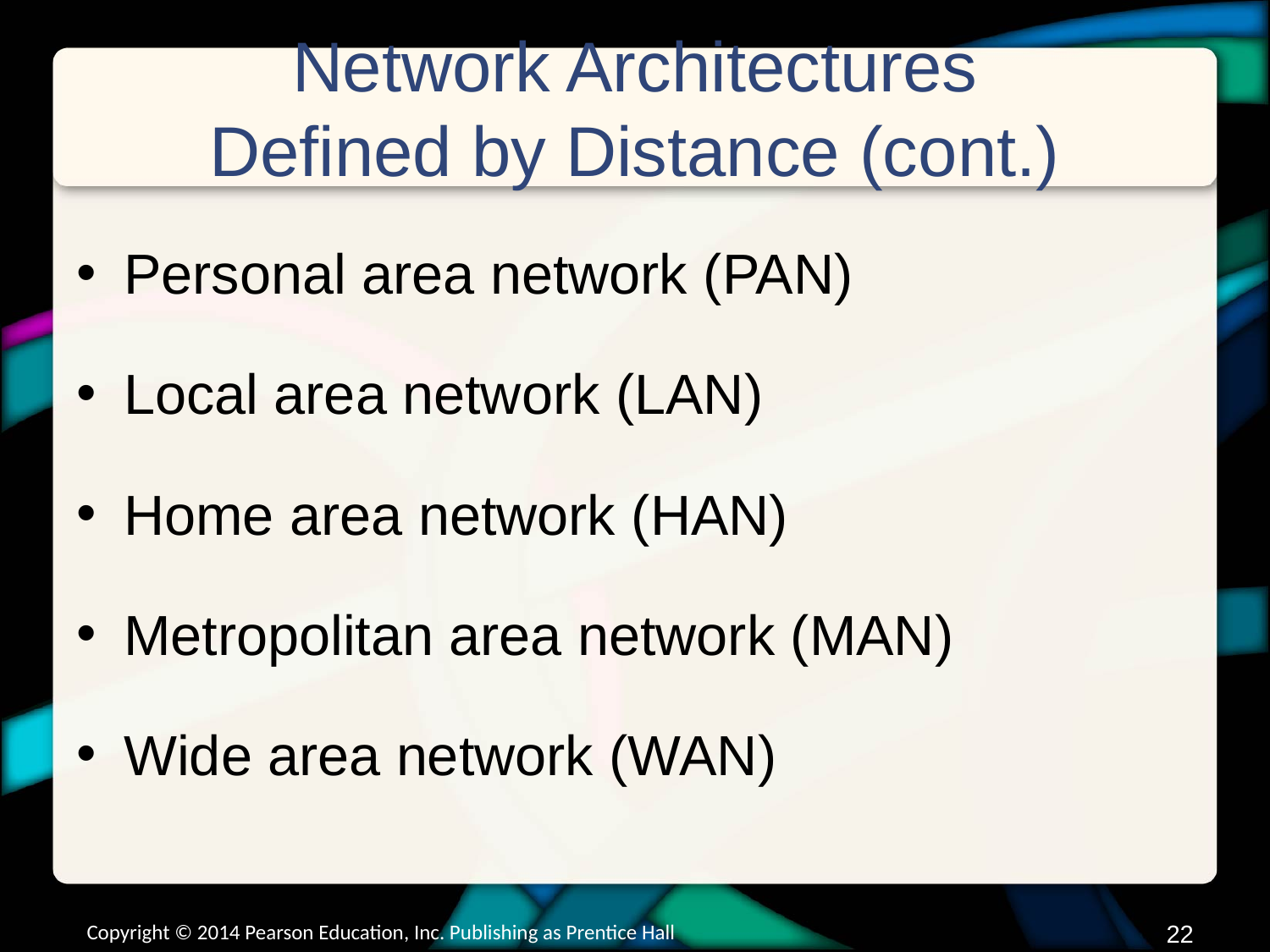

# Network Architectures Defined by Distance (cont.)
Personal area network (PAN)
Local area network (LAN)
Home area network (HAN)
Metropolitan area network (MAN)
Wide area network (WAN)
Copyright © 2014 Pearson Education, Inc. Publishing as Prentice Hall
22